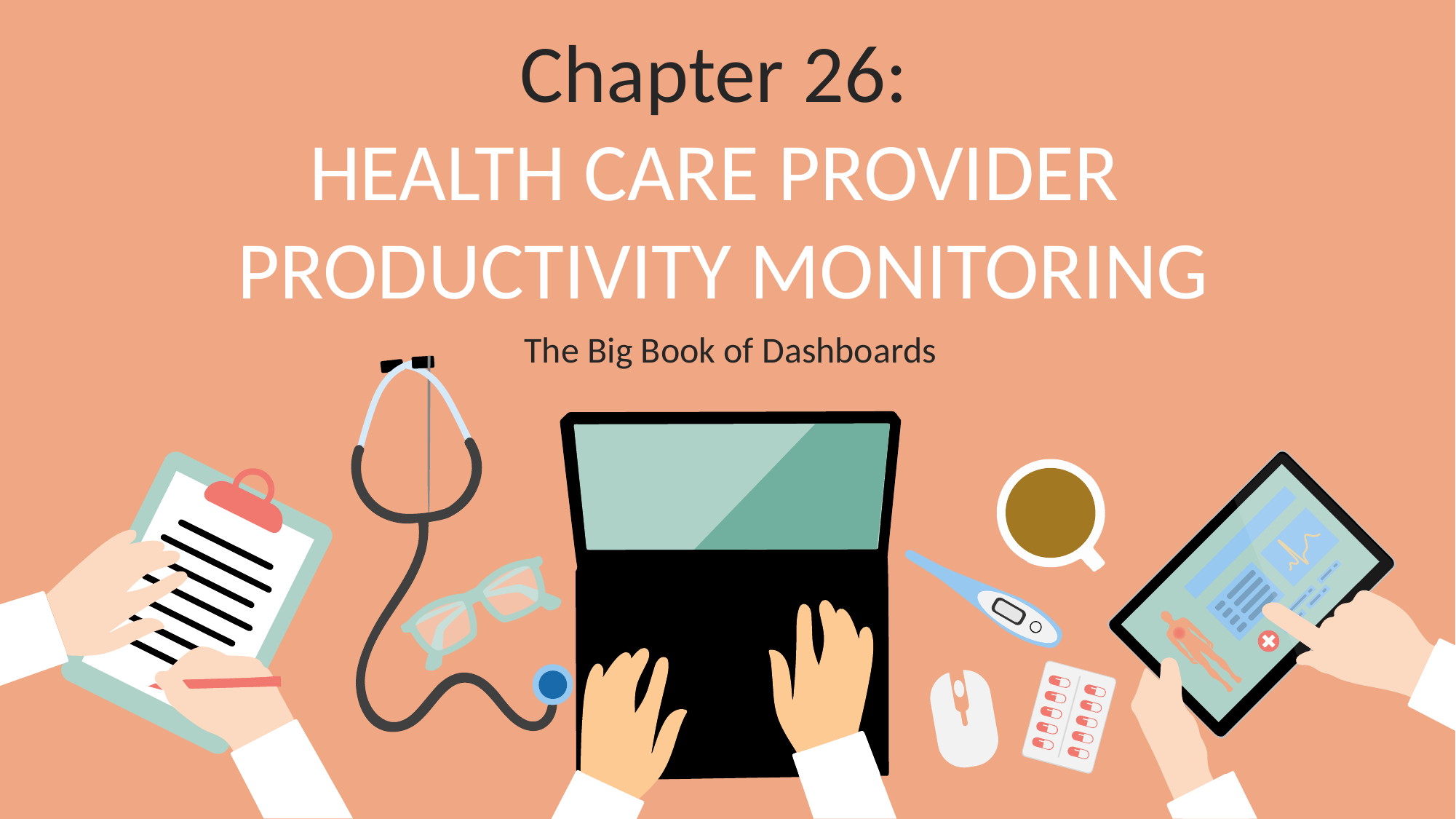

Chapter 26:
HEALTH CARE PROVIDER
PRODUCTIVITY MONITORING
The Big Book of Dashboards